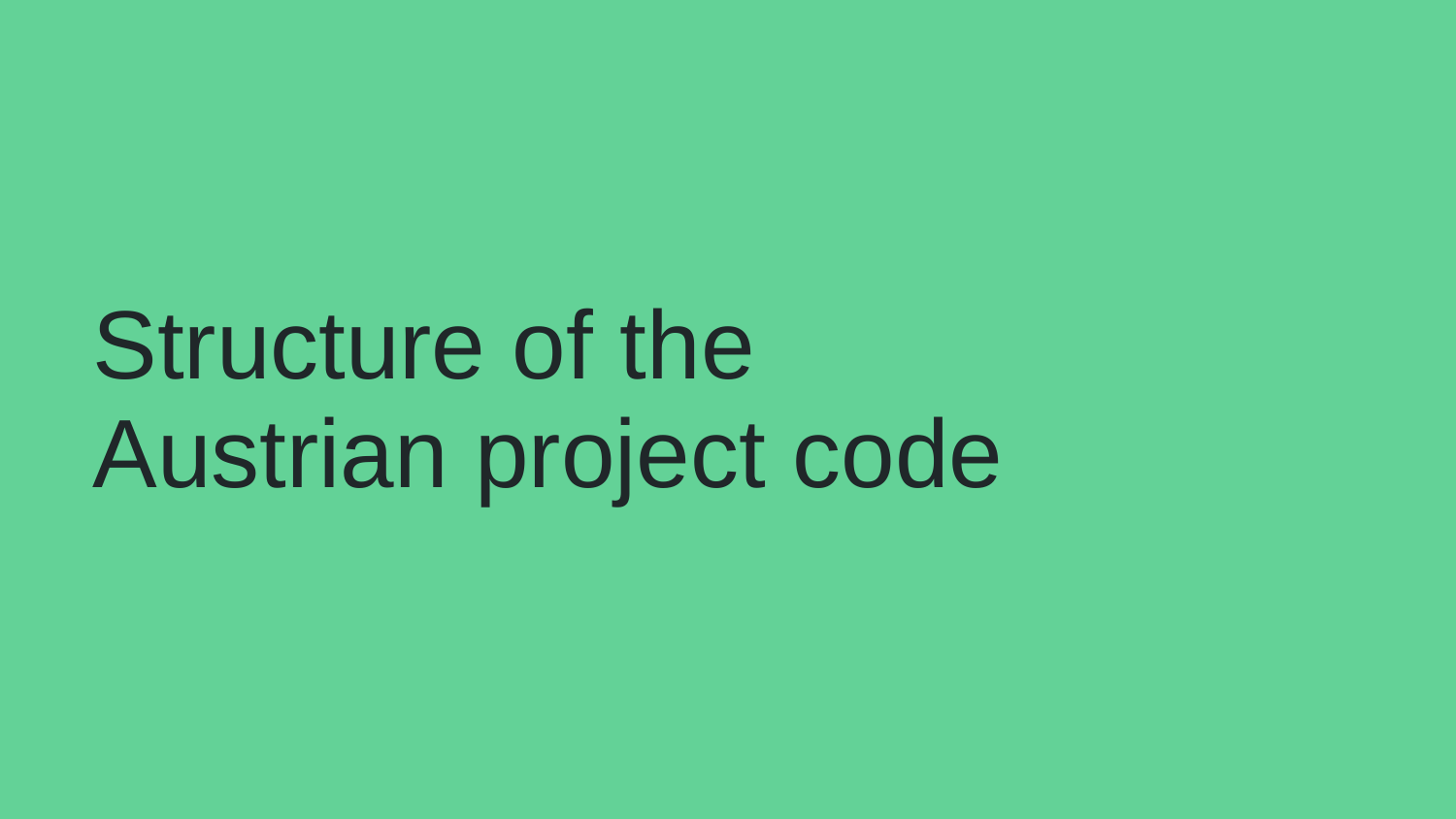

# Structure of the
Austrian project code